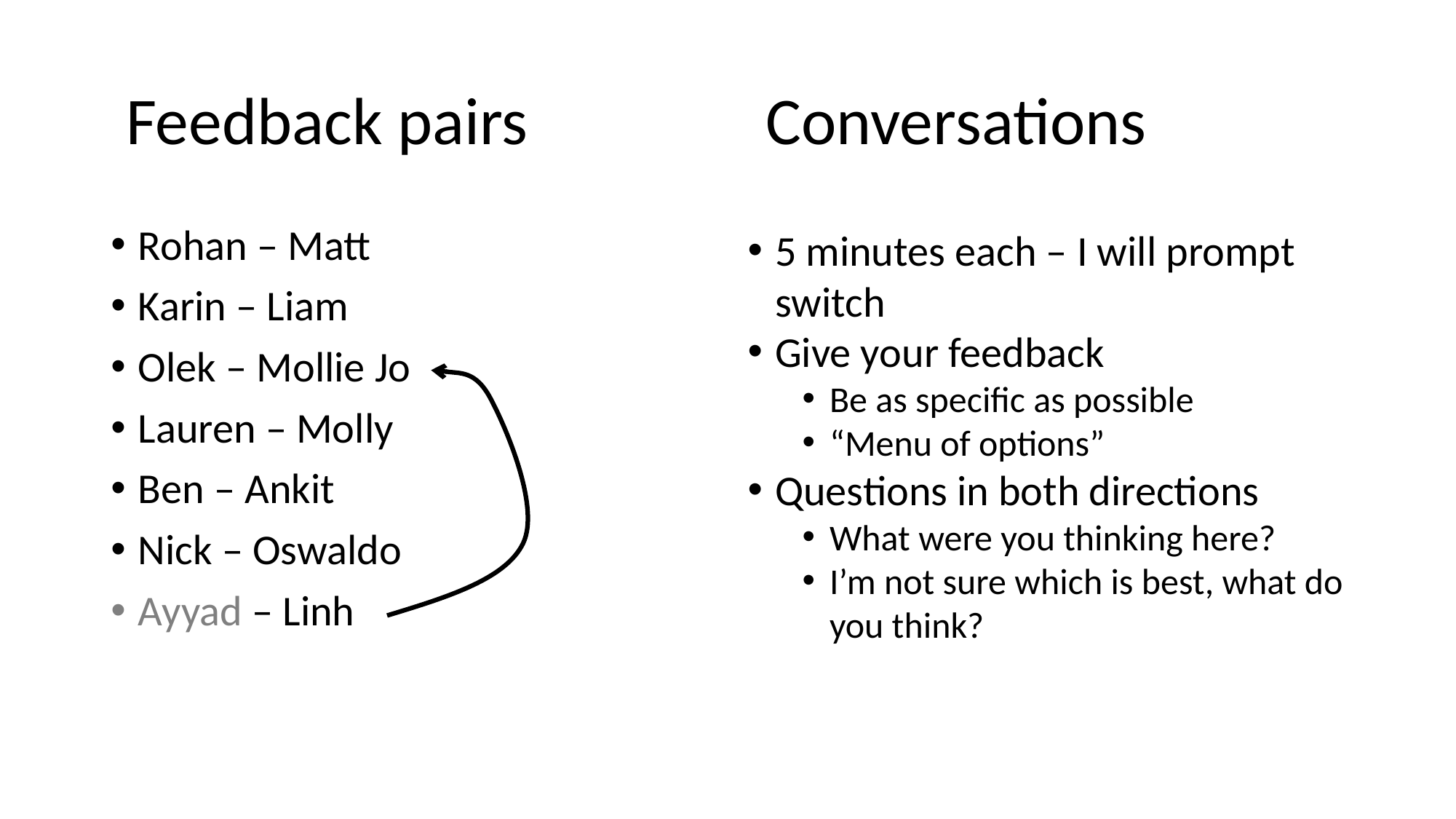

# Feedback pairs			Conversations
Rohan – Matt
Karin – Liam
Olek – Mollie Jo
Lauren – Molly
Ben – Ankit
Nick – Oswaldo
Ayyad – Linh
5 minutes each – I will prompt switch
Give your feedback
Be as specific as possible
“Menu of options”
Questions in both directions
What were you thinking here?
I’m not sure which is best, what do you think?